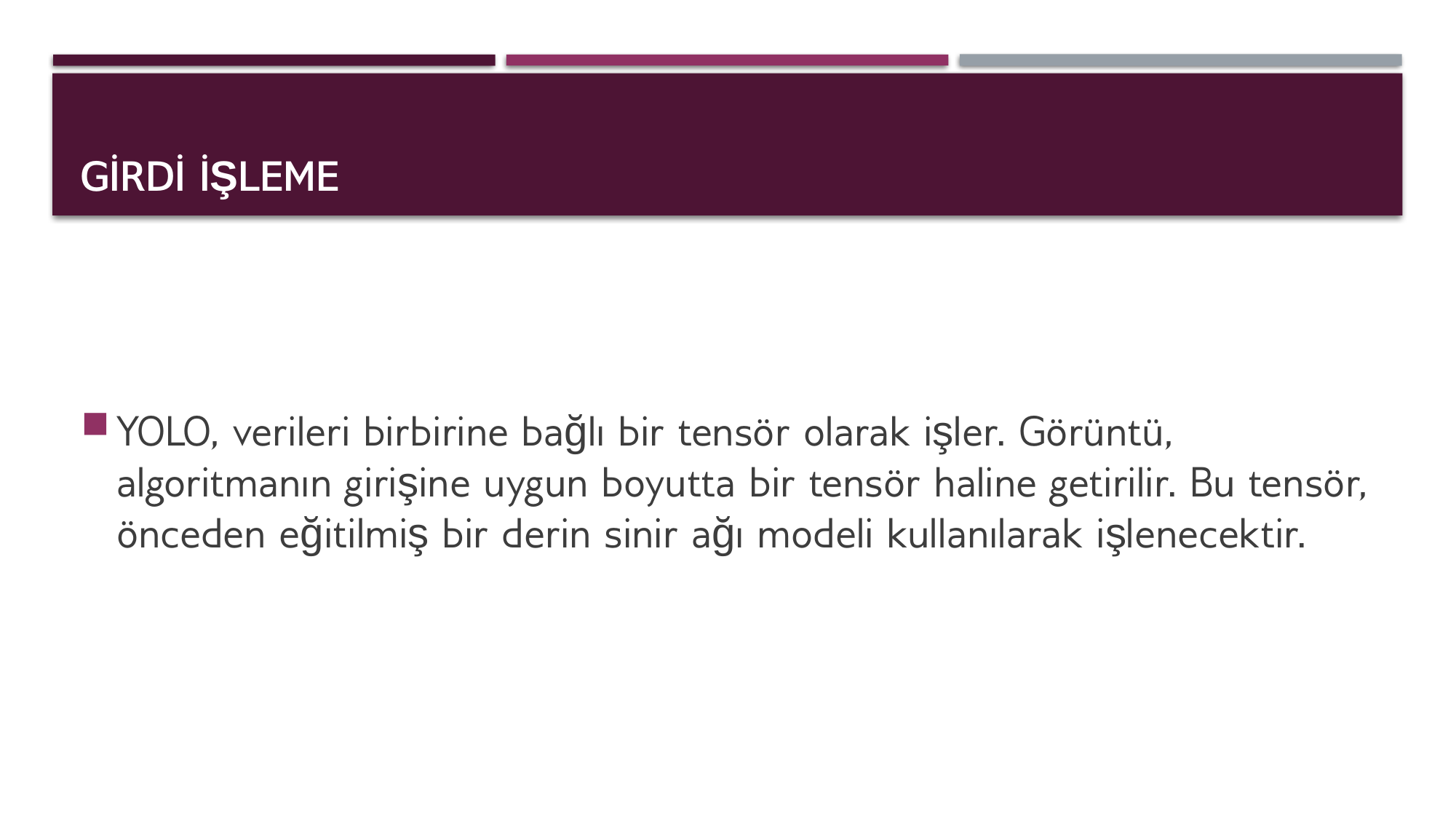

# Girdi İşleme
YOLO, verileri birbirine bağlı bir tensör olarak işler. Görüntü, algoritmanın girişine uygun boyutta bir tensör haline getirilir. Bu tensör, önceden eğitilmiş bir derin sinir ağı modeli kullanılarak işlenecektir.